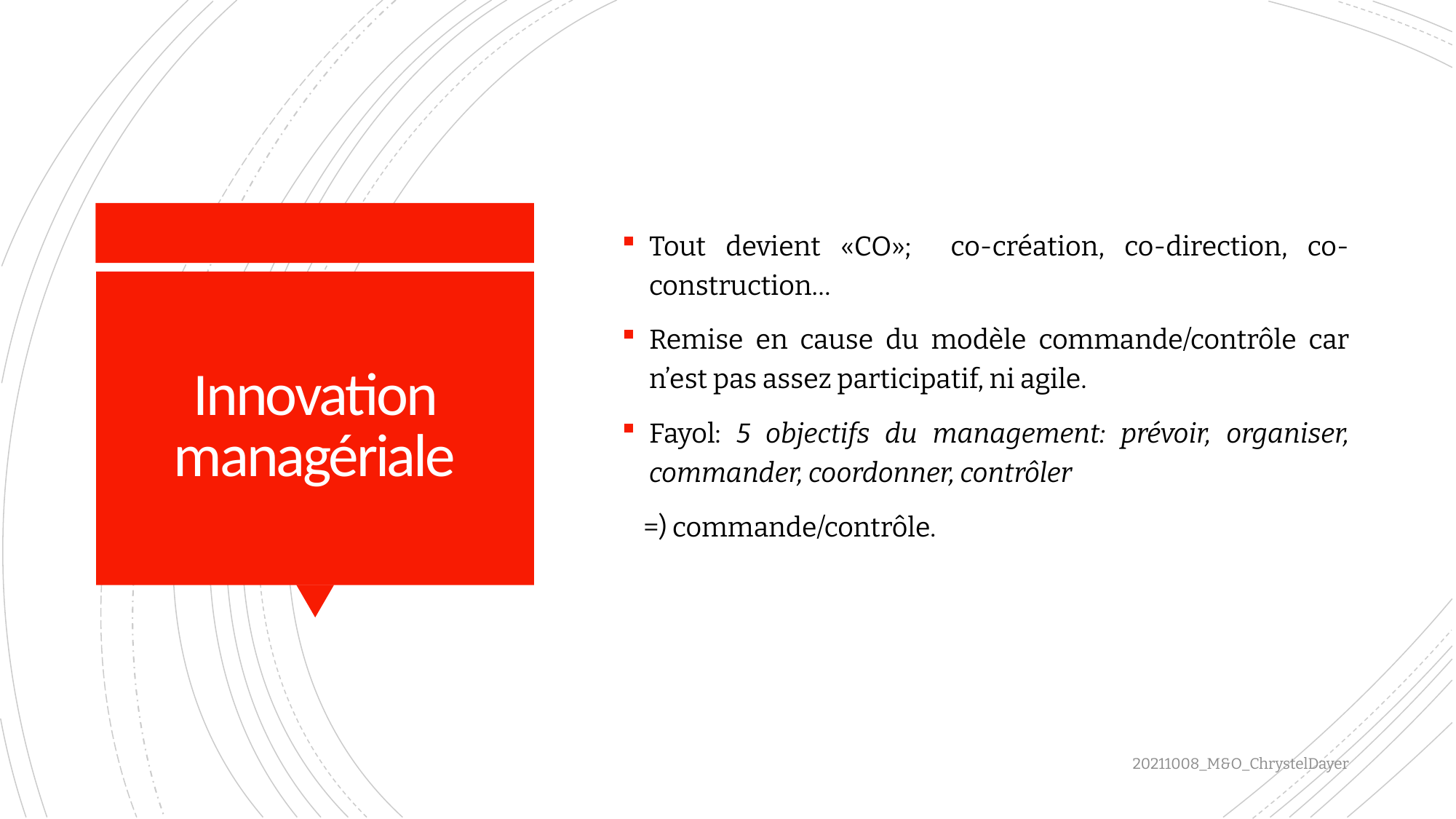

Tout devient «CO»;  co-création, co-direction, co-construction…
Remise en cause du modèle commande/contrôle car n’est pas assez participatif, ni agile.
Fayol: 5 objectifs du management: prévoir, organiser, commander, coordonner, contrôler
    =) commande/contrôle.

# Innovation managériale
20211008_M&O_ChrystelDayer